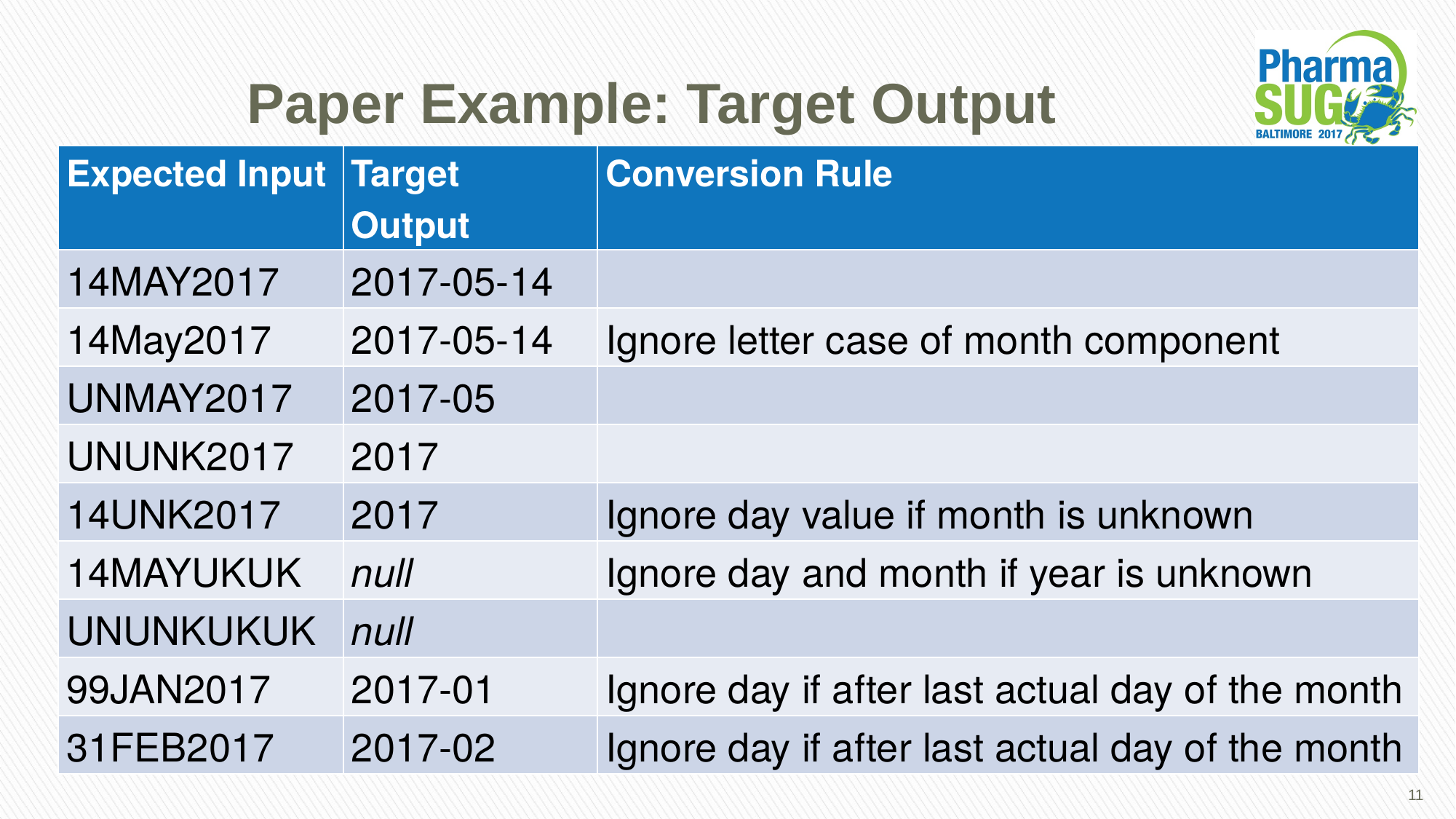

# Paper Example: Target Output
| Expected Input | Target Output | Conversion Rule |
| --- | --- | --- |
| 14MAY2017 | 2017-05-14 |  |
| 14May2017 | 2017-05-14 | Ignore letter case of month component |
| UNMAY2017 | 2017-05 |  |
| UNUNK2017 | 2017 |  |
| 14UNK2017 | 2017 | Ignore day value if month is unknown |
| 14MAYUKUK | null | Ignore day and month if year is unknown |
| UNUNKUKUK | null |  |
| 99JAN2017 | 2017-01 | Ignore day if after last actual day of the month |
| 31FEB2017 | 2017-02 | Ignore day if after last actual day of the month |
11